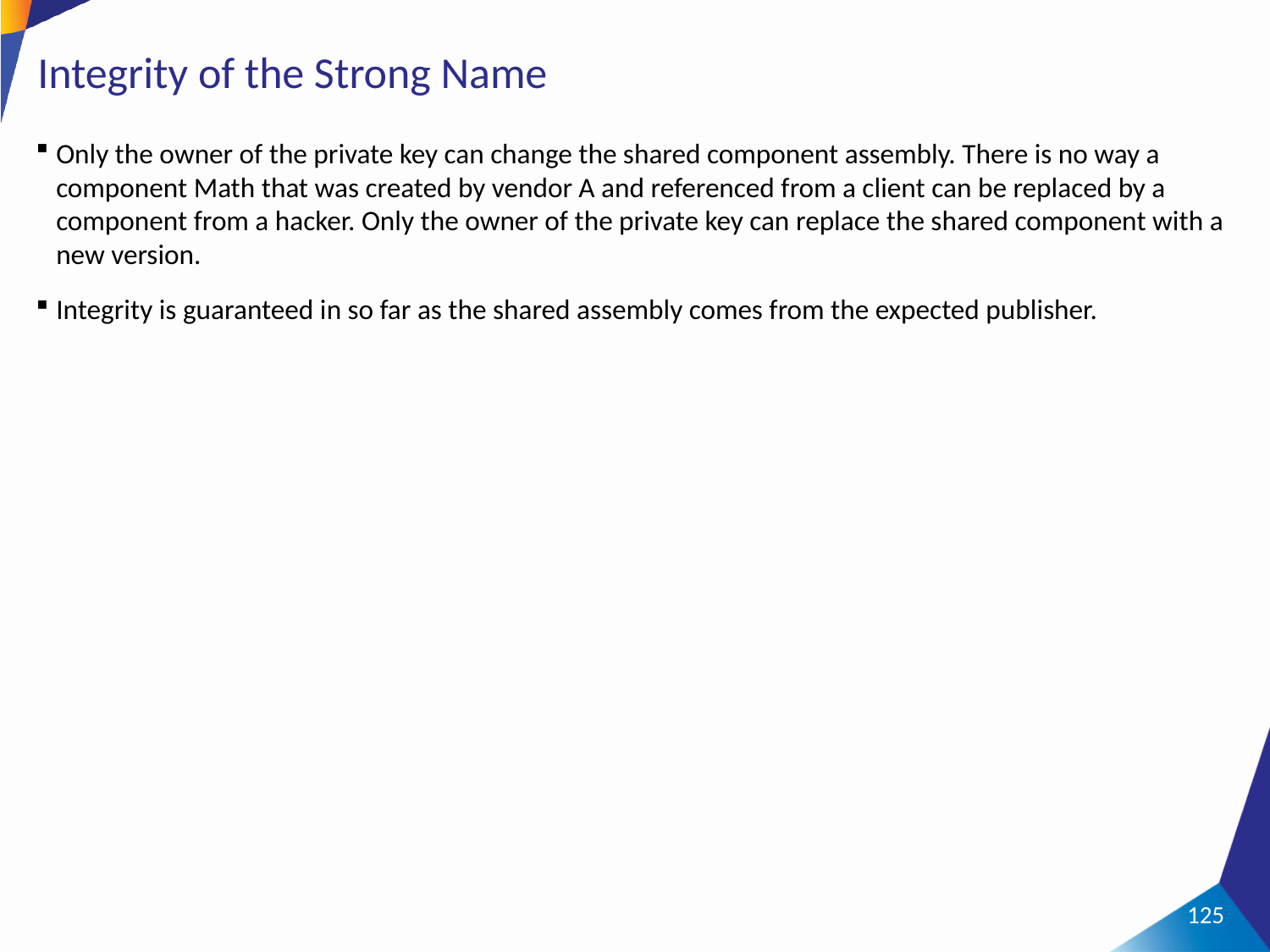

# Integrity of the Strong Name
Only the owner of the private key can change the shared component assembly. There is no way a component Math that was created by vendor A and referenced from a client can be replaced by a component from a hacker. Only the owner of the private key can replace the shared component with a new version.
Integrity is guaranteed in so far as the shared assembly comes from the expected publisher.